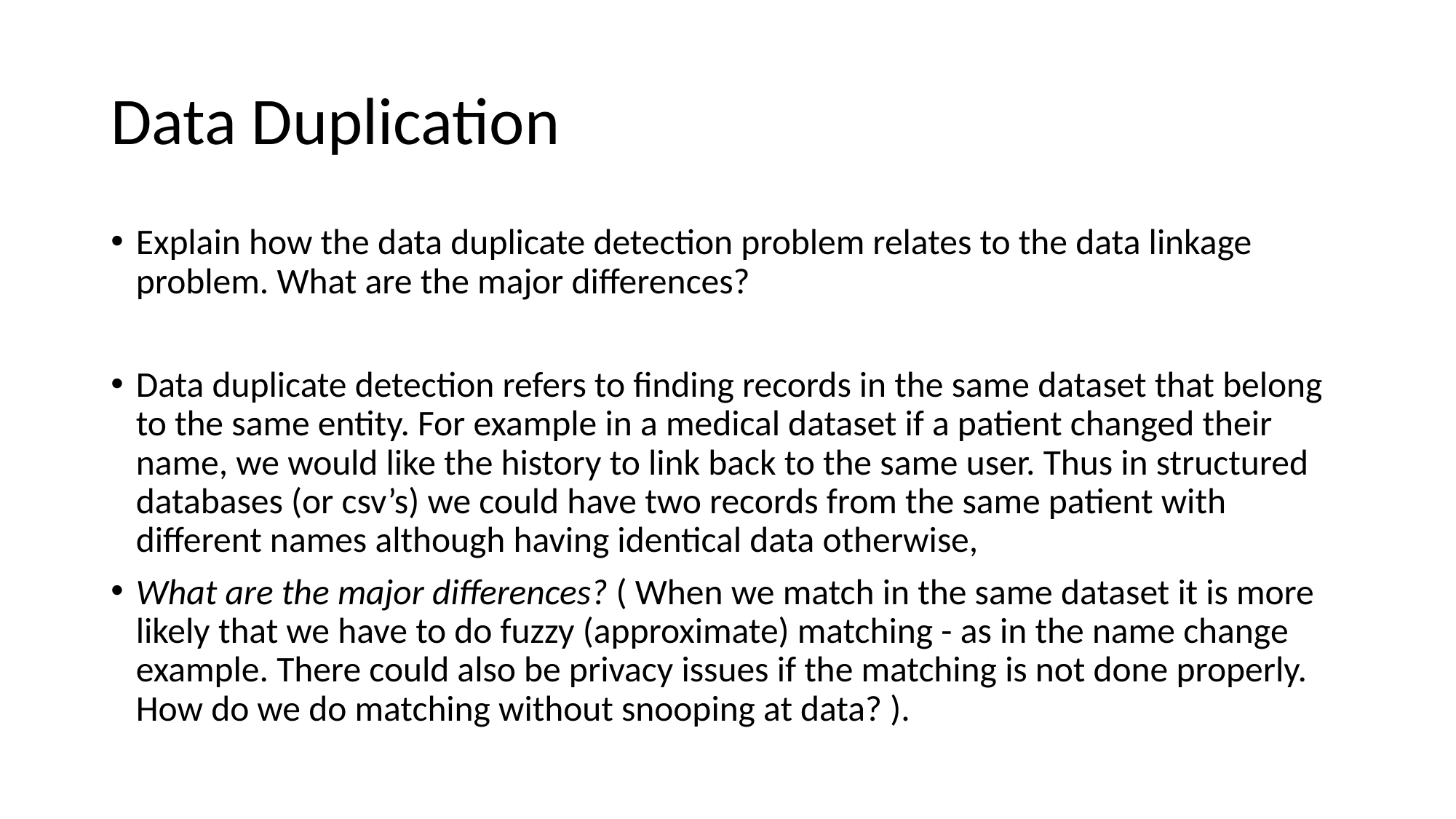

# Data Duplication
Explain how the data duplicate detection problem relates to the data linkage problem. What are the major differences?

Data duplicate detection refers to finding records in the same dataset that belong to the same entity. For example in a medical dataset if a patient changed their name, we would like the history to link back to the same user. Thus in structured databases (or csv’s) we could have two records from the same patient with different names although having identical data otherwise,
What are the major differences? ( When we match in the same dataset it is more likely that we have to do fuzzy (approximate) matching - as in the name change example. There could also be privacy issues if the matching is not done properly. How do we do matching without snooping at data? ).